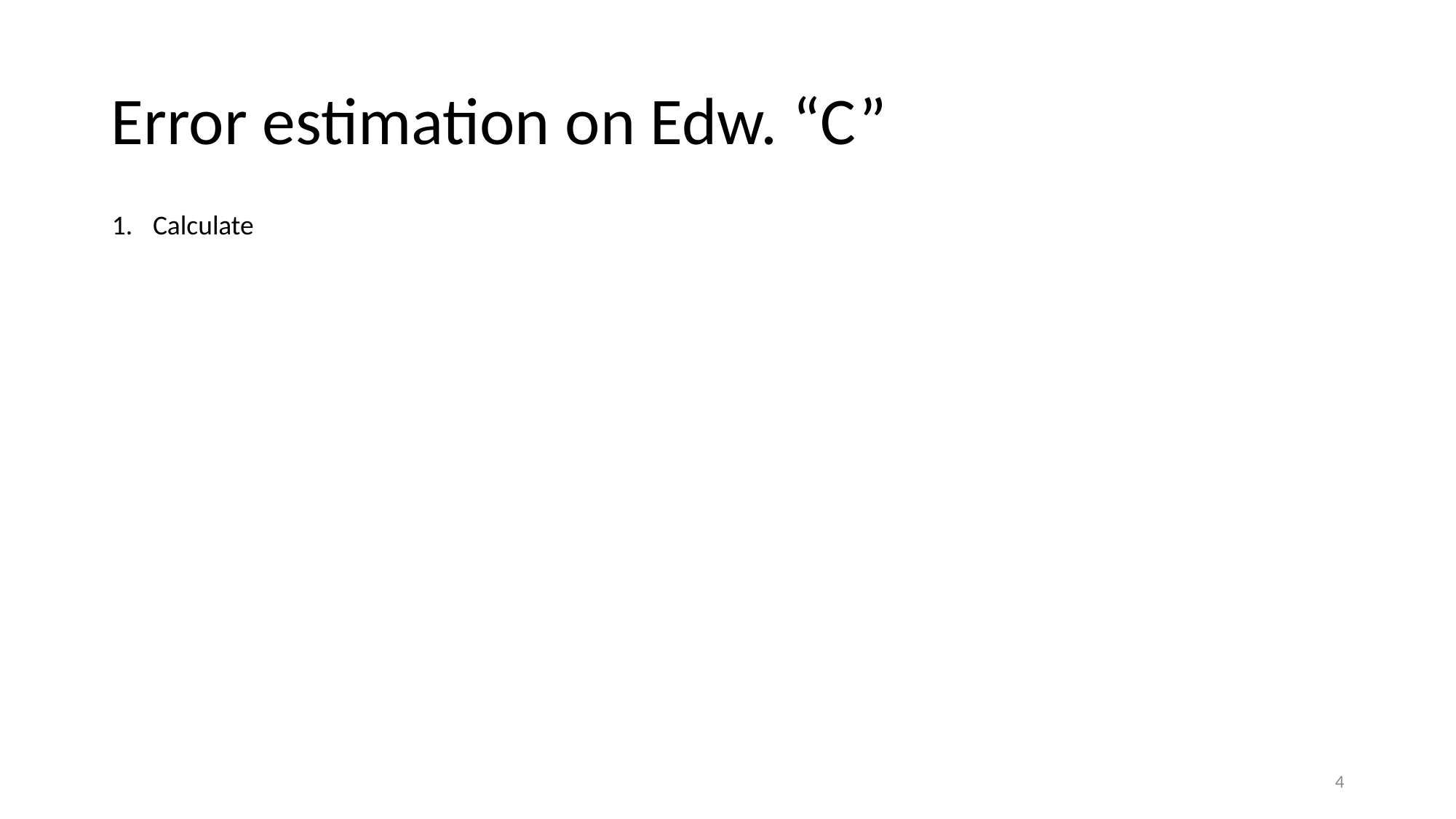

# Error estimation on Edw. “C”
Calculate
4